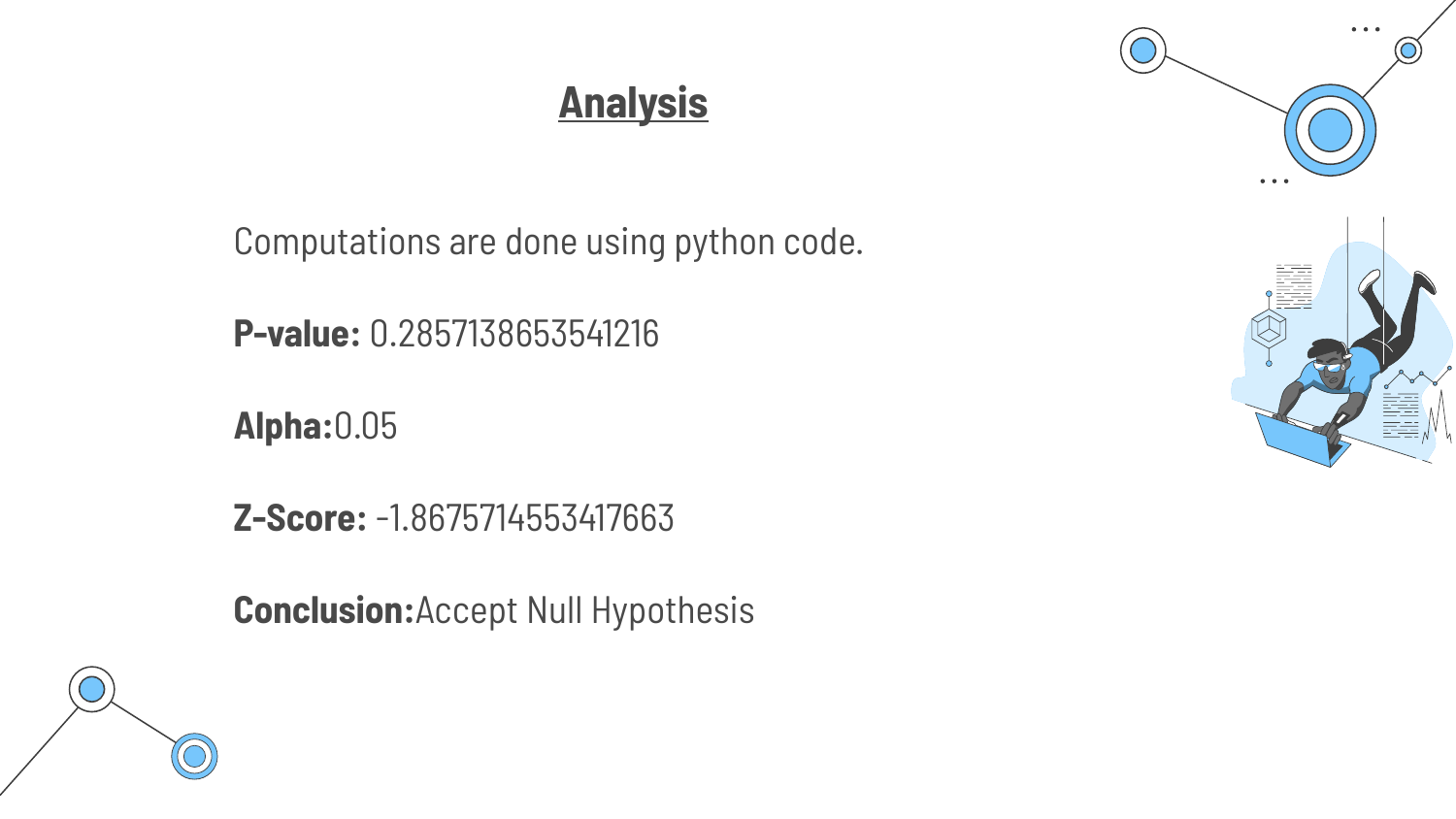

Analysis

Computations are done using python code.

P-value: 0.2857138653541216

Alpha:0.05

Z-Score: -1.8675714553417663

Conclusion:Accept Null Hypothesis